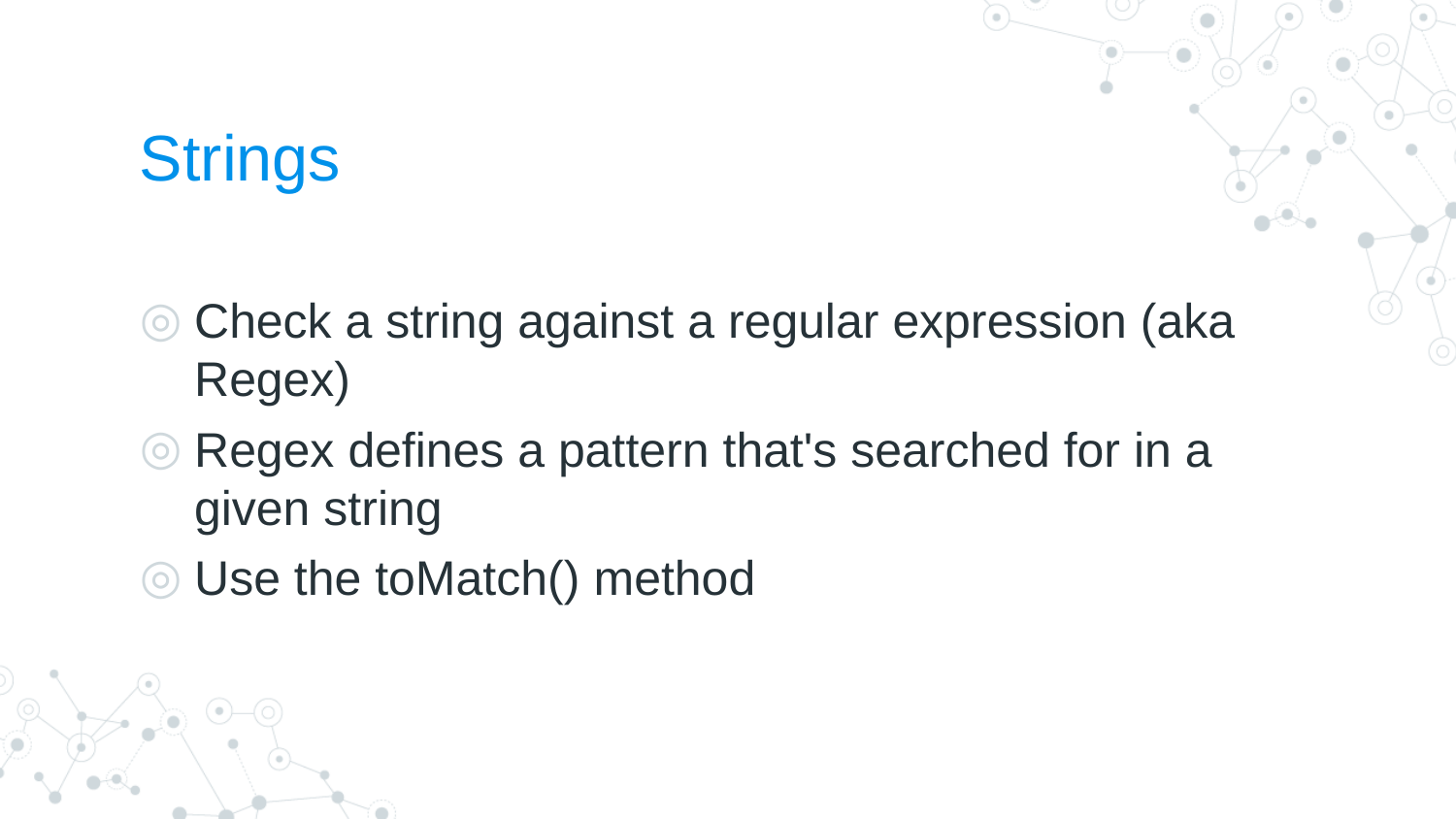

# Strings
Check a string against a regular expression (aka Regex)
Regex defines a pattern that's searched for in a given string
Use the toMatch() method